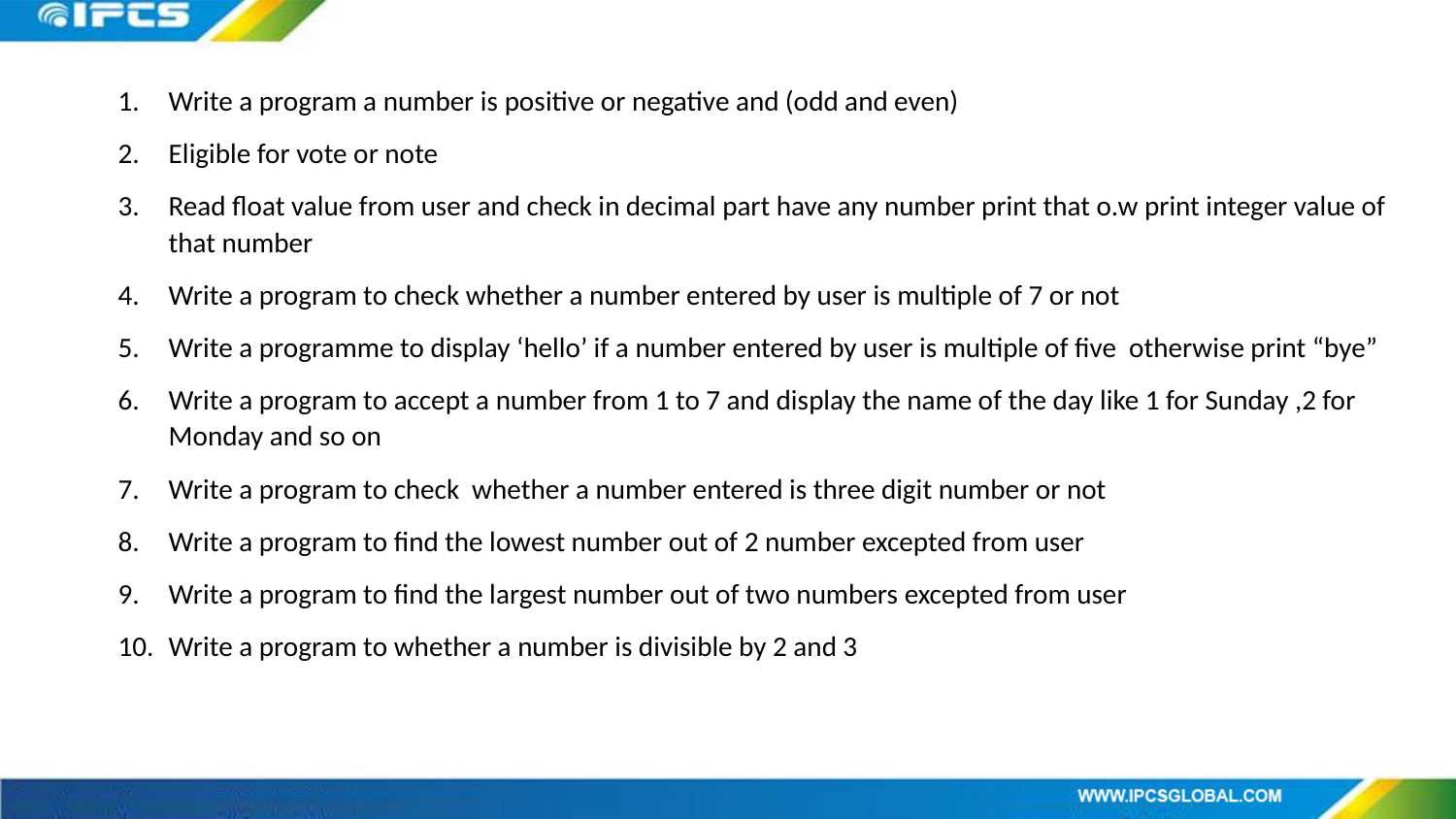

Write a program a number is positive or negative and (odd and even)
Eligible for vote or note
Read float value from user and check in decimal part have any number print that o.w print integer value of that number
Write a program to check whether a number entered by user is multiple of 7 or not
Write a programme to display ‘hello’ if a number entered by user is multiple of five  otherwise print “bye”
Write a program to accept a number from 1 to 7 and display the name of the day like 1 for Sunday ,2 for Monday and so on
Write a program to check  whether a number entered is three digit number or not
Write a program to find the lowest number out of 2 number excepted from user
Write a program to find the largest number out of two numbers excepted from user
Write a program to whether a number is divisible by 2 and 3